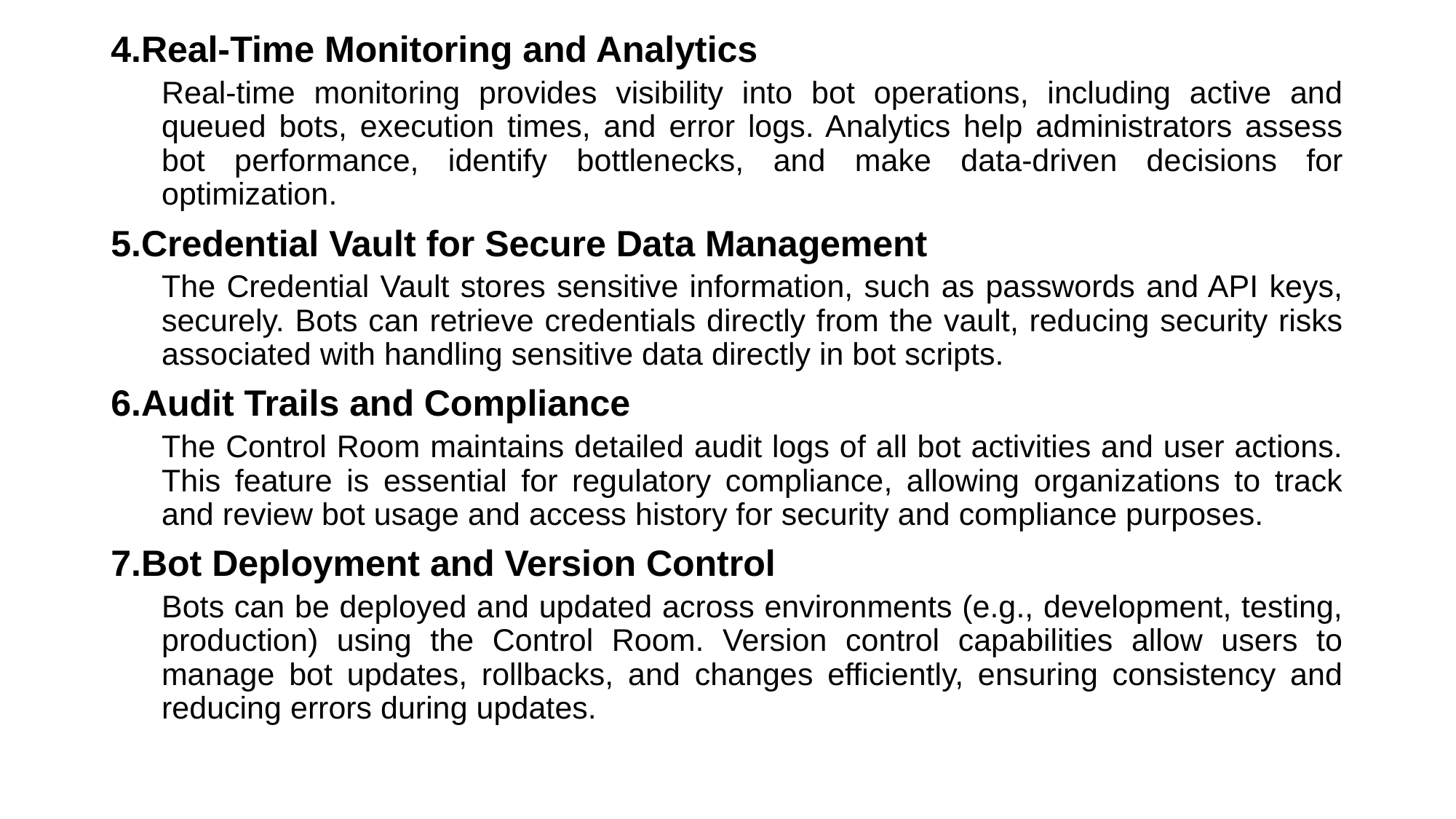

4.Real-Time Monitoring and Analytics
Real-time monitoring provides visibility into bot operations, including active and queued bots, execution times, and error logs. Analytics help administrators assess bot performance, identify bottlenecks, and make data-driven decisions for optimization.
5.Credential Vault for Secure Data Management
The Credential Vault stores sensitive information, such as passwords and API keys, securely. Bots can retrieve credentials directly from the vault, reducing security risks associated with handling sensitive data directly in bot scripts.
6.Audit Trails and Compliance
The Control Room maintains detailed audit logs of all bot activities and user actions. This feature is essential for regulatory compliance, allowing organizations to track and review bot usage and access history for security and compliance purposes.
7.Bot Deployment and Version Control
Bots can be deployed and updated across environments (e.g., development, testing, production) using the Control Room. Version control capabilities allow users to manage bot updates, rollbacks, and changes efficiently, ensuring consistency and reducing errors during updates.